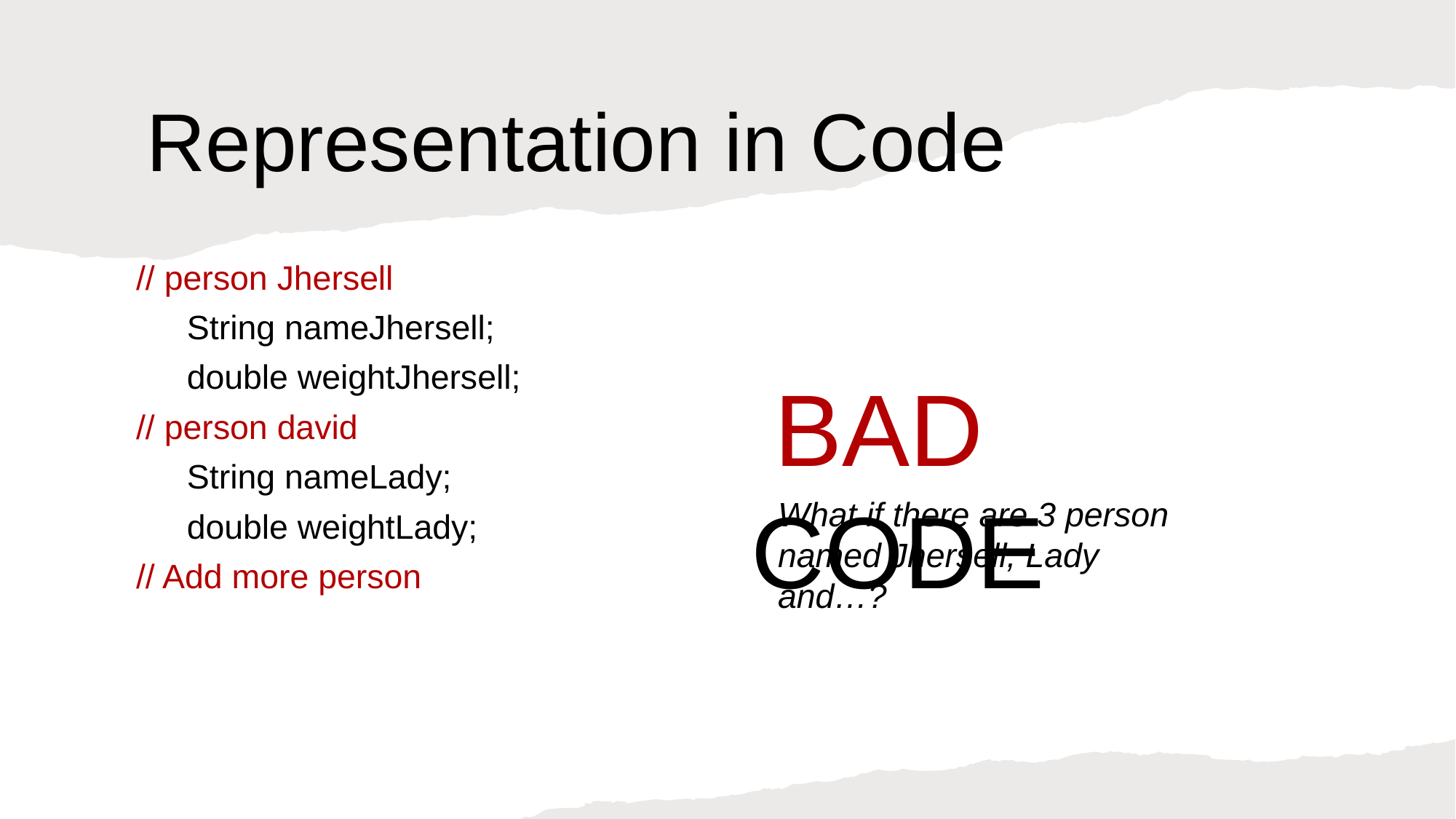

# Representation in Code
// person Jhersell ​
String nameJhersell; ​
double weightJhersell; ​
// person david ​
String nameLady; ​
double weightLady; ​
// Add more person

 BAD CODE
What if there are 3 person named Jhersell, Lady and…?